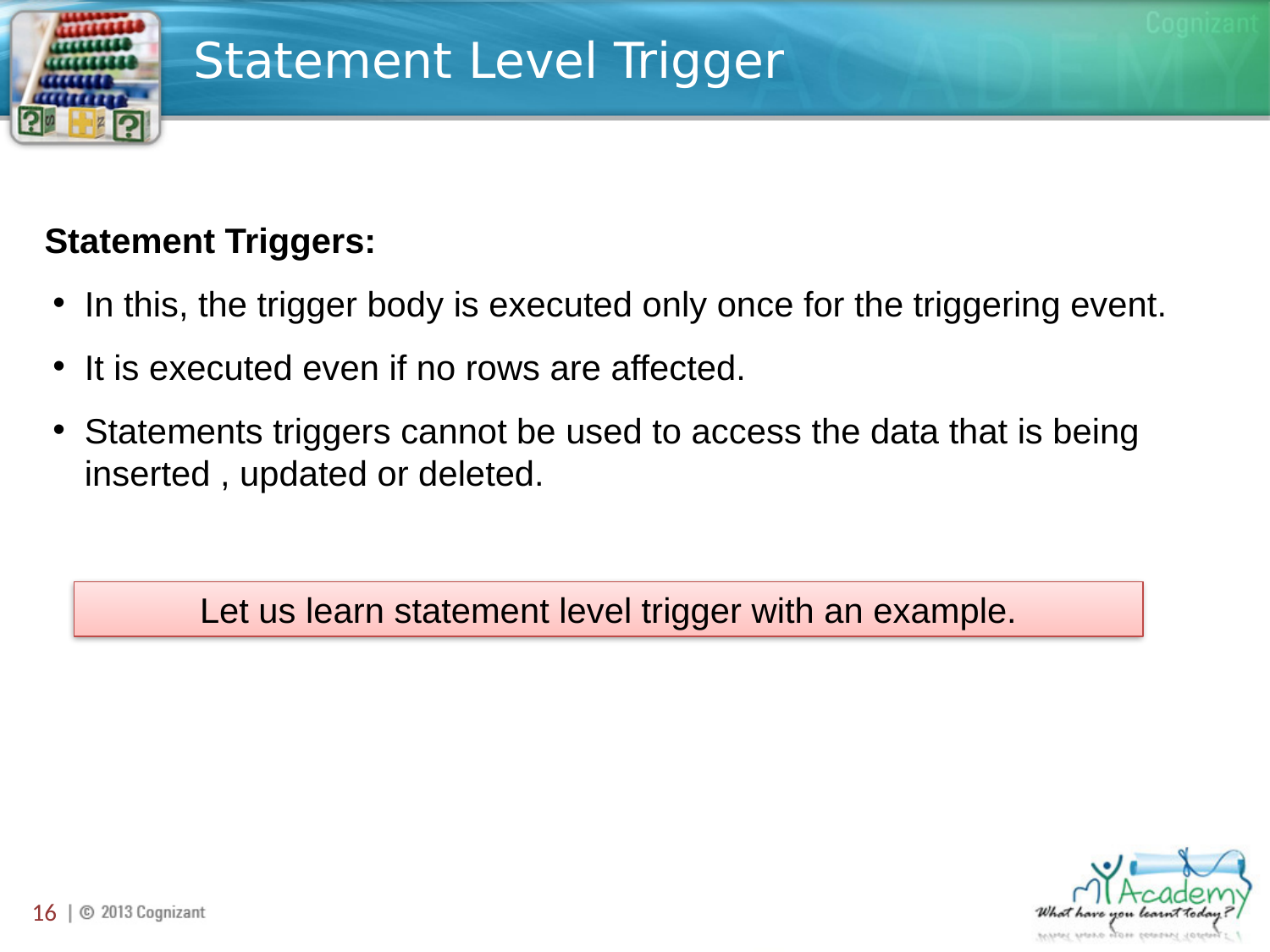

# Statement Level Trigger
Statement Triggers:
In this, the trigger body is executed only once for the triggering event.
It is executed even if no rows are affected.
Statements triggers cannot be used to access the data that is being inserted , updated or deleted.
Let us learn statement level trigger with an example.
16